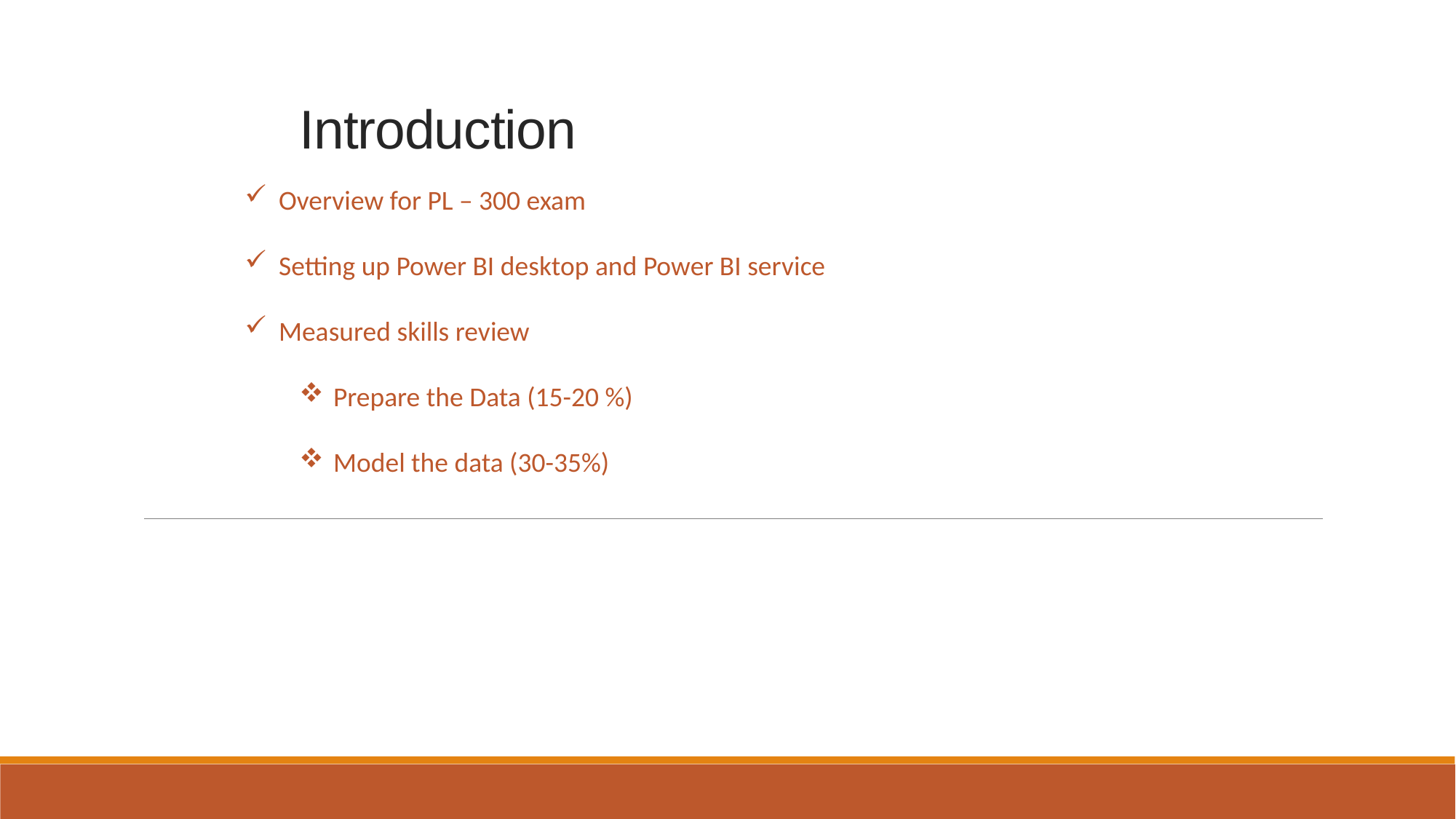

# Introduction
Overview for PL – 300 exam
Setting up Power BI desktop and Power BI service
Measured skills review
Prepare the Data (15-20 %)
Model the data (30-35%)